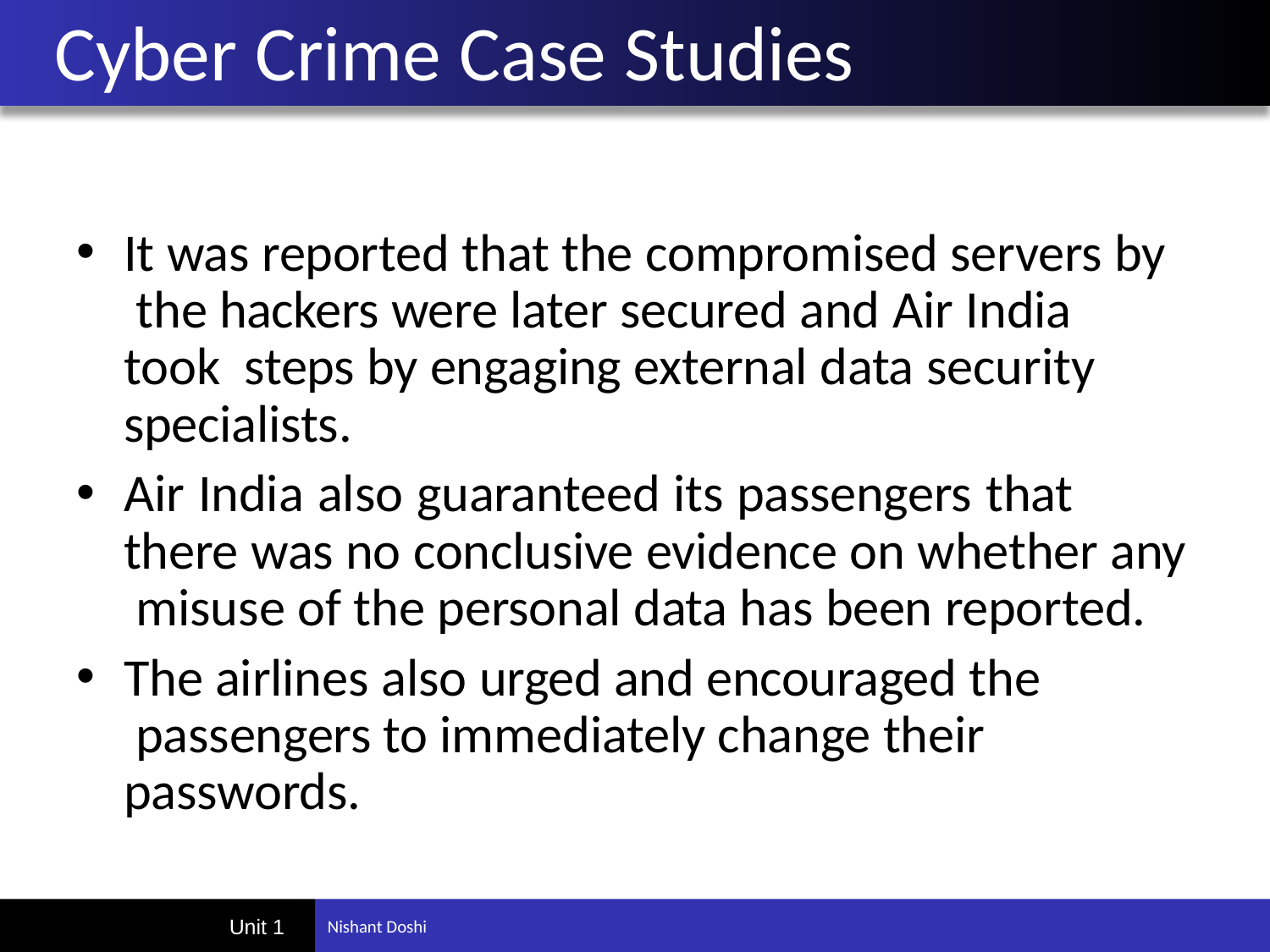

# Cyber Crime Case Studies
It was reported that the compromised servers by  the hackers were later secured and Air India took  steps by engaging external data security  specialists.
Air India also guaranteed its passengers that  there was no conclusive evidence on whether any  misuse of the personal data has been reported.
The airlines also urged and encouraged the  passengers to immediately change their  passwords.